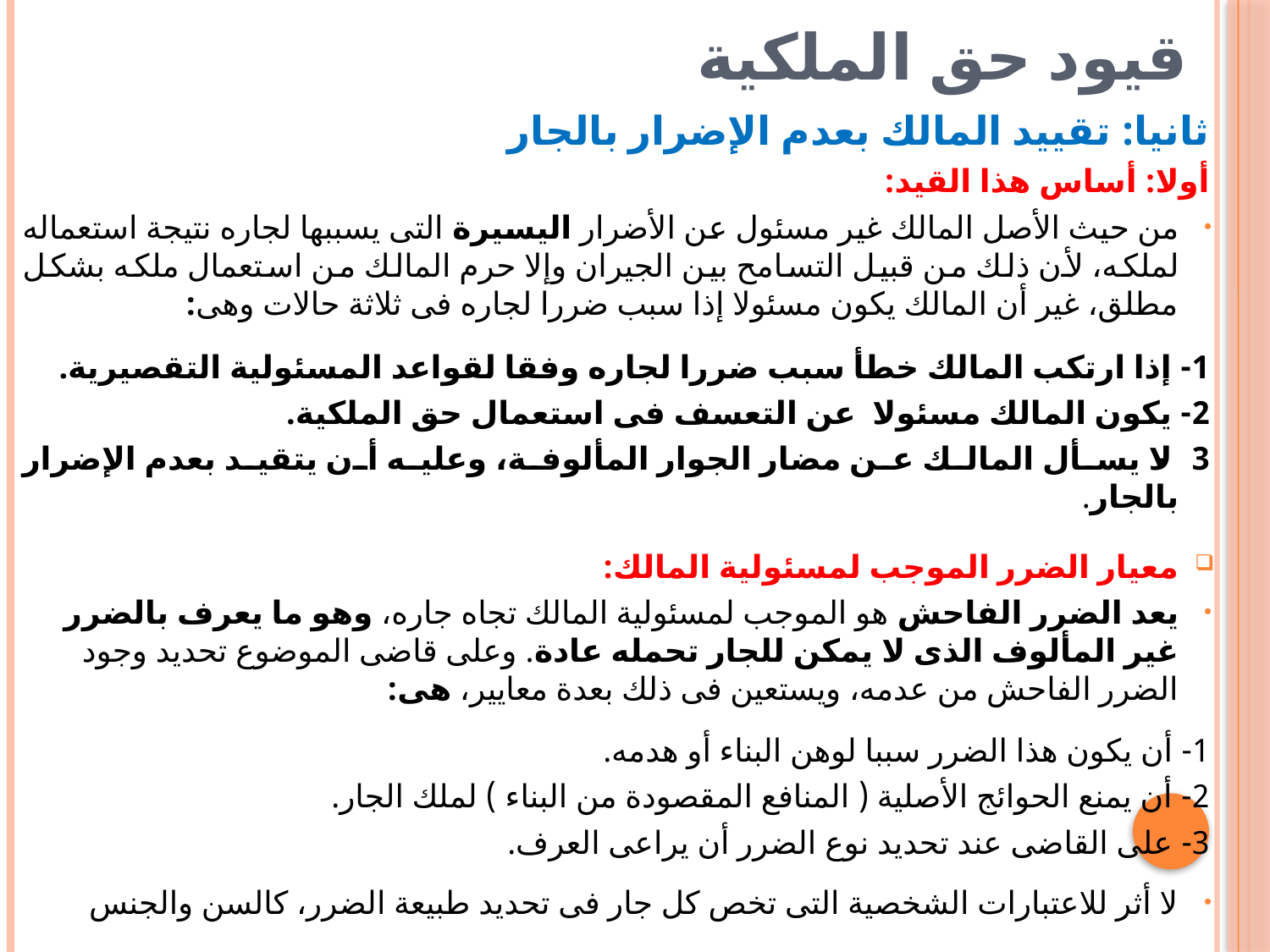

# قيود حق الملكية
ثانيا: تقييد المالك بعدم الإضرار بالجار
أولا: أساس هذا القيد:
من حيث الأصل المالك غير مسئول عن الأضرار اليسيرة التى يسببها لجاره نتيجة استعماله لملكه، لأن ذلك من قبيل التسامح بين الجيران وإلا حرم المالك من استعمال ملكه بشكل مطلق، غير أن المالك يكون مسئولا إذا سبب ضررا لجاره فى ثلاثة حالات وهى:

1- إذا ارتكب المالك خطأ سبب ضررا لجاره وفقا لقواعد المسئولية التقصيرية.
2- يكون المالك مسئولا  عن التعسف فى استعمال حق الملكية.
3- لا يسأل المالك عن مضار الجوار المألوفة، وعليه أن يتقيد بعدم الإضرار بالجار.

معيار الضرر الموجب لمسئولية المالك:
يعد الضرر الفاحش هو الموجب لمسئولية المالك تجاه جاره، وهو ما يعرف بالضرر غير المألوف الذى لا يمكن للجار تحمله عادة. وعلى قاضى الموضوع تحديد وجود الضرر الفاحش من عدمه، ويستعين فى ذلك بعدة معايير، هى:

1- أن يكون هذا الضرر سببا لوهن البناء أو هدمه.
2- أن يمنع الحوائج الأصلية ( المنافع المقصودة من البناء ) لملك الجار.
3- على القاضى عند تحديد نوع الضرر أن يراعى العرف.

لا أثر للاعتبارات الشخصية التى تخص كل جار فى تحديد طبيعة الضرر، كالسن والجنس